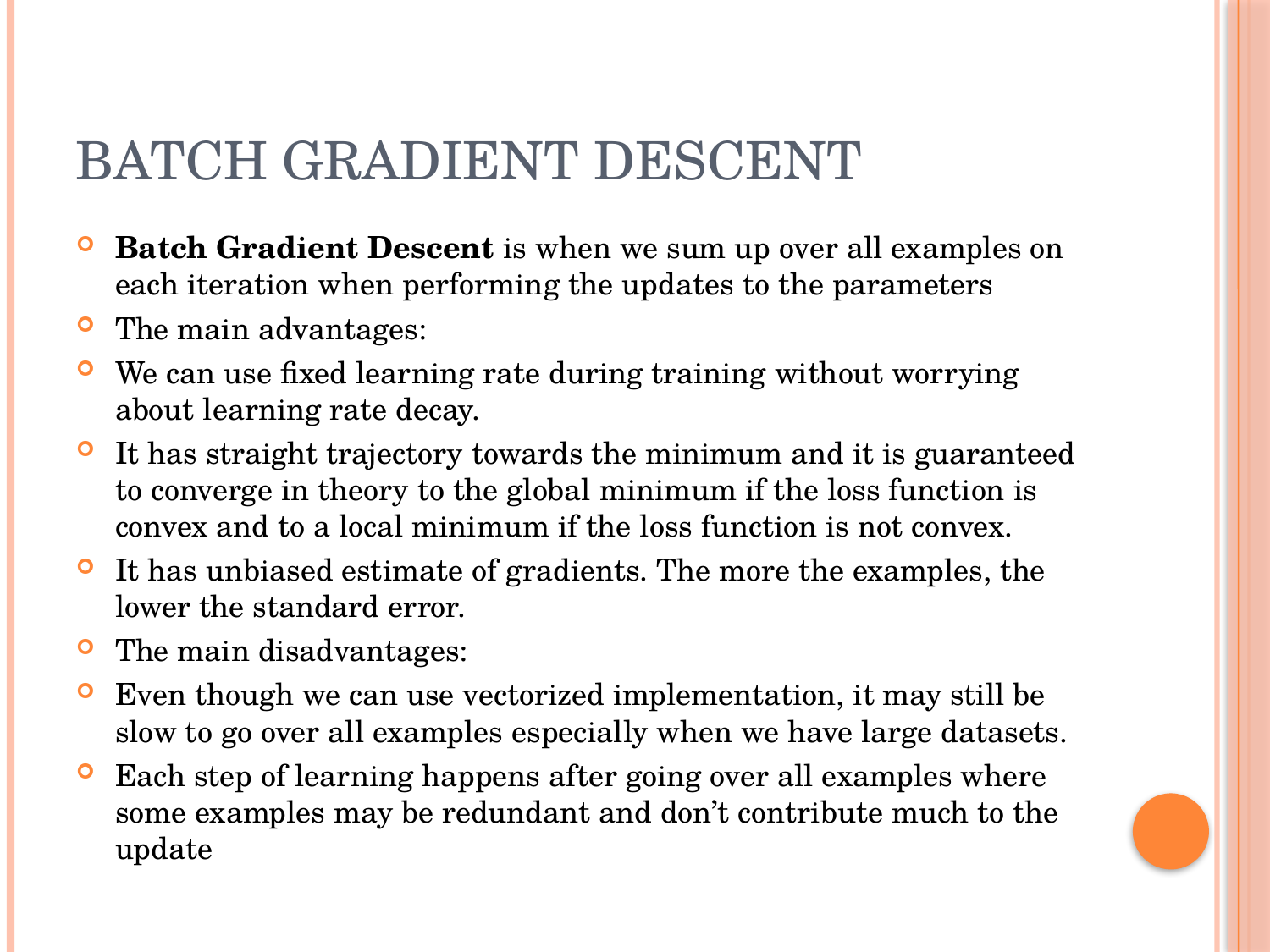

# Batch gradient descent
Batch Gradient Descent is when we sum up over all examples on each iteration when performing the updates to the parameters
The main advantages:
We can use fixed learning rate during training without worrying about learning rate decay.
It has straight trajectory towards the minimum and it is guaranteed to converge in theory to the global minimum if the loss function is convex and to a local minimum if the loss function is not convex.
It has unbiased estimate of gradients. The more the examples, the lower the standard error.
The main disadvantages:
Even though we can use vectorized implementation, it may still be slow to go over all examples especially when we have large datasets.
Each step of learning happens after going over all examples where some examples may be redundant and don’t contribute much to the update